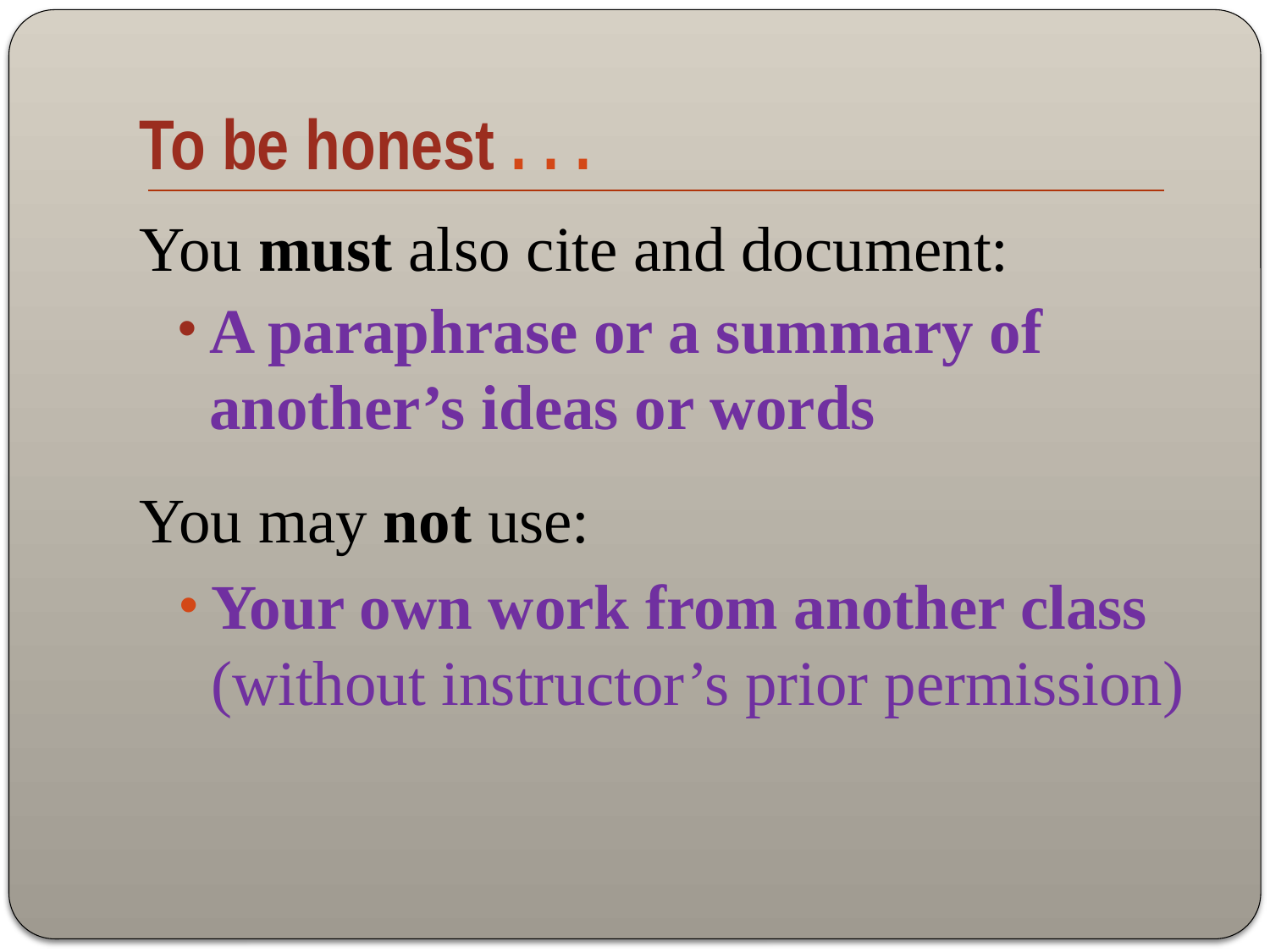

# To be honest . . .
You must also cite and document:
A paraphrase or a summary of another’s ideas or words

You may not use:
Your own work from another class
(without instructor’s prior permission)